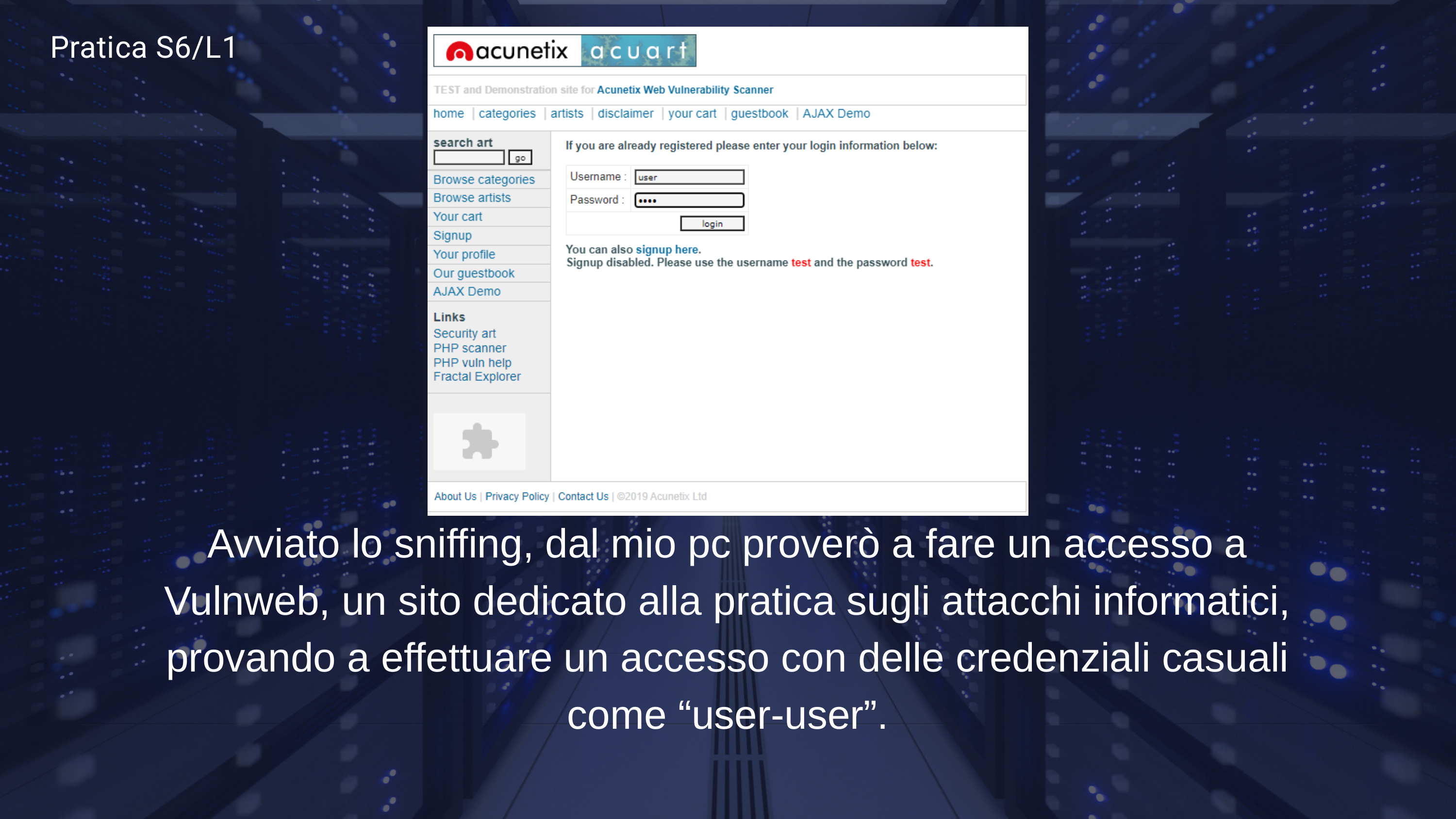

Pratica S6/L1

Avviato lo sniffing, dal mio pc proverò a fare un accesso a Vulnweb, un sito dedicato alla pratica sugli attacchi informatici, provando a effettuare un accesso con delle credenziali casuali come “user-user”.